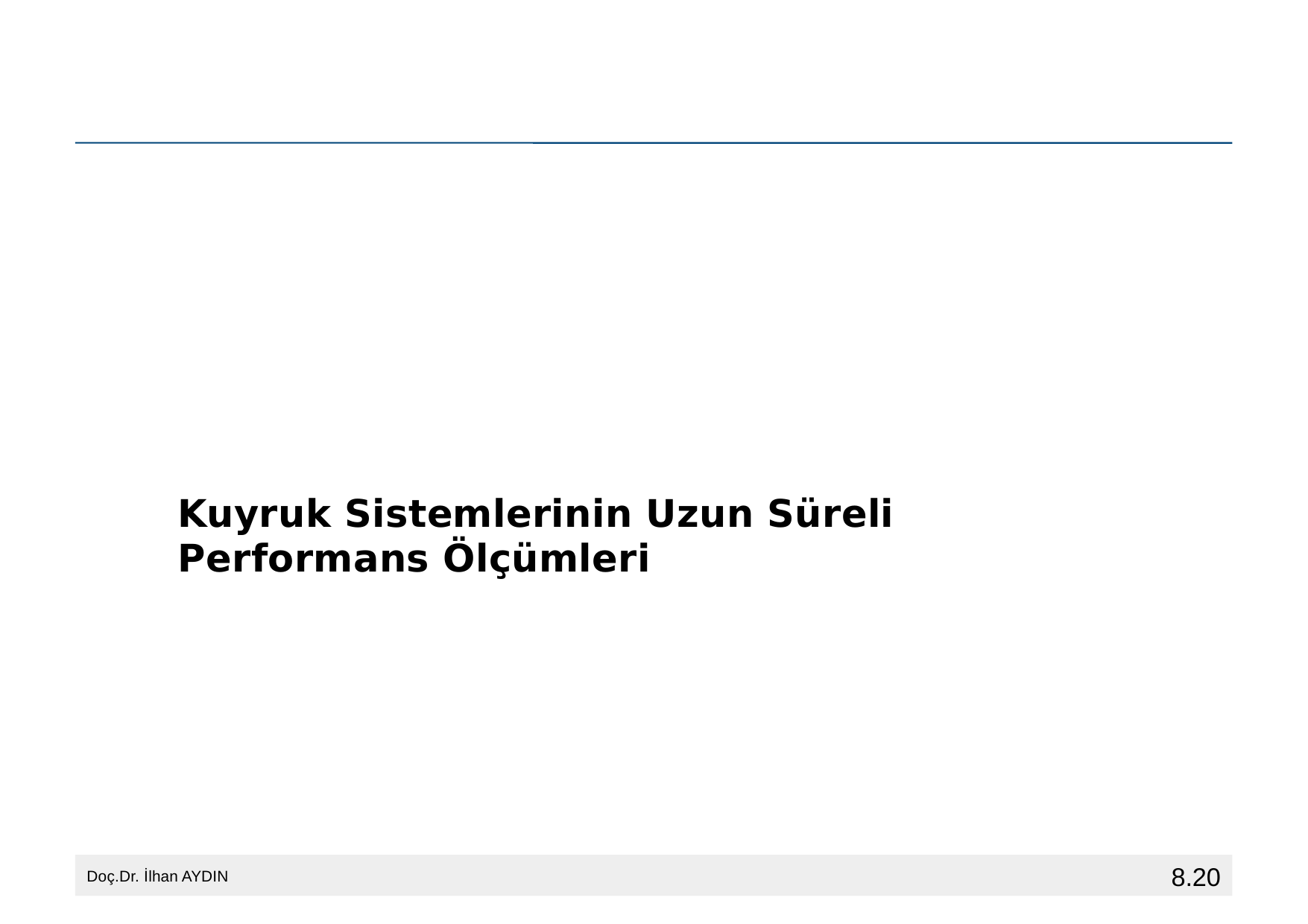

# Kuyruk Sistemlerinin Uzun Süreli Performans Ölçümleri
8.20
Doç.Dr. İlhan AYDIN